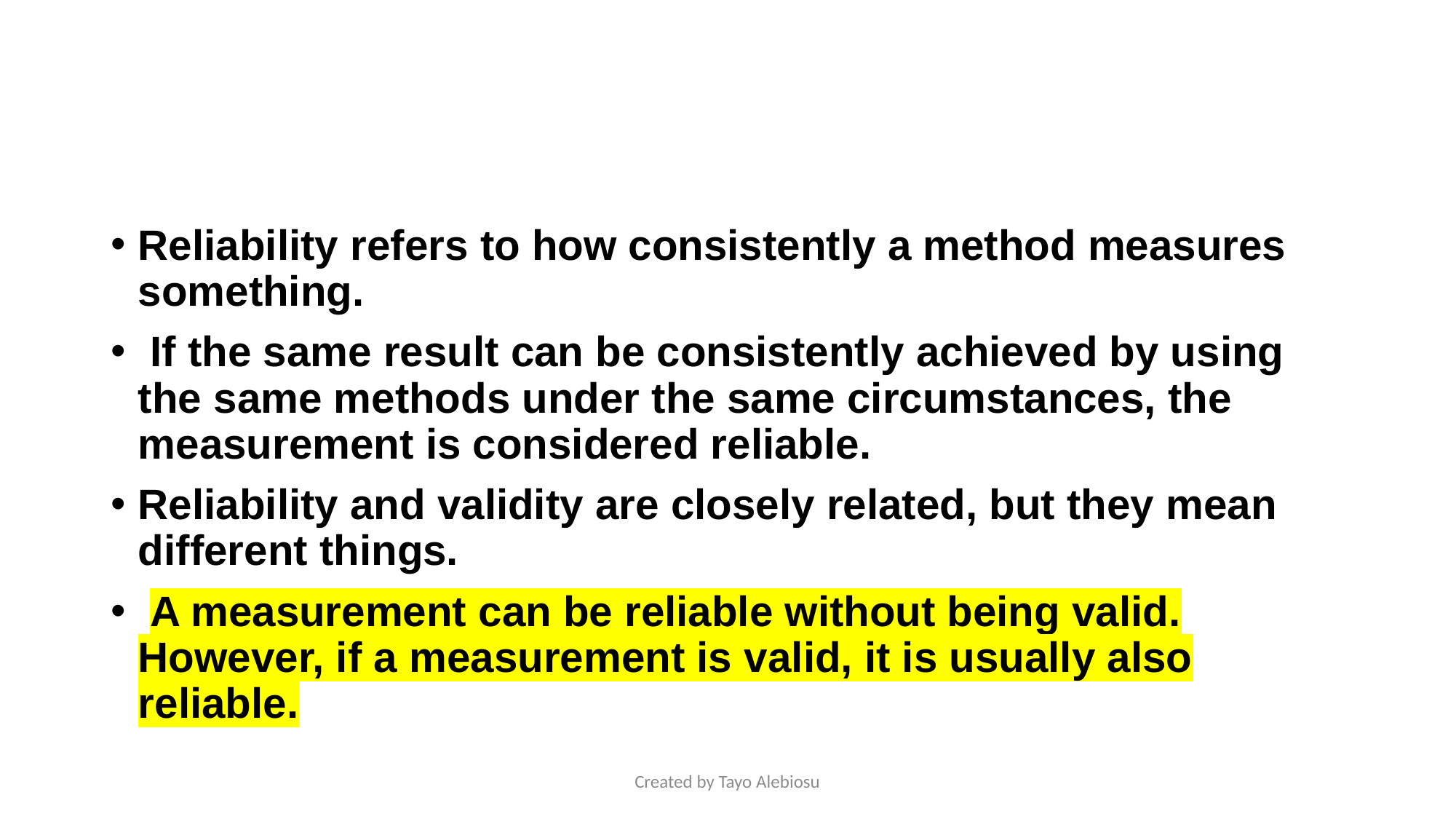

Reliability refers to how consistently a method measures something.
 If the same result can be consistently achieved by using the same methods under the same circumstances, the measurement is considered reliable.
Reliability and validity are closely related, but they mean different things.
 A measurement can be reliable without being valid. However, if a measurement is valid, it is usually also reliable.

Created by Tayo Alebiosu